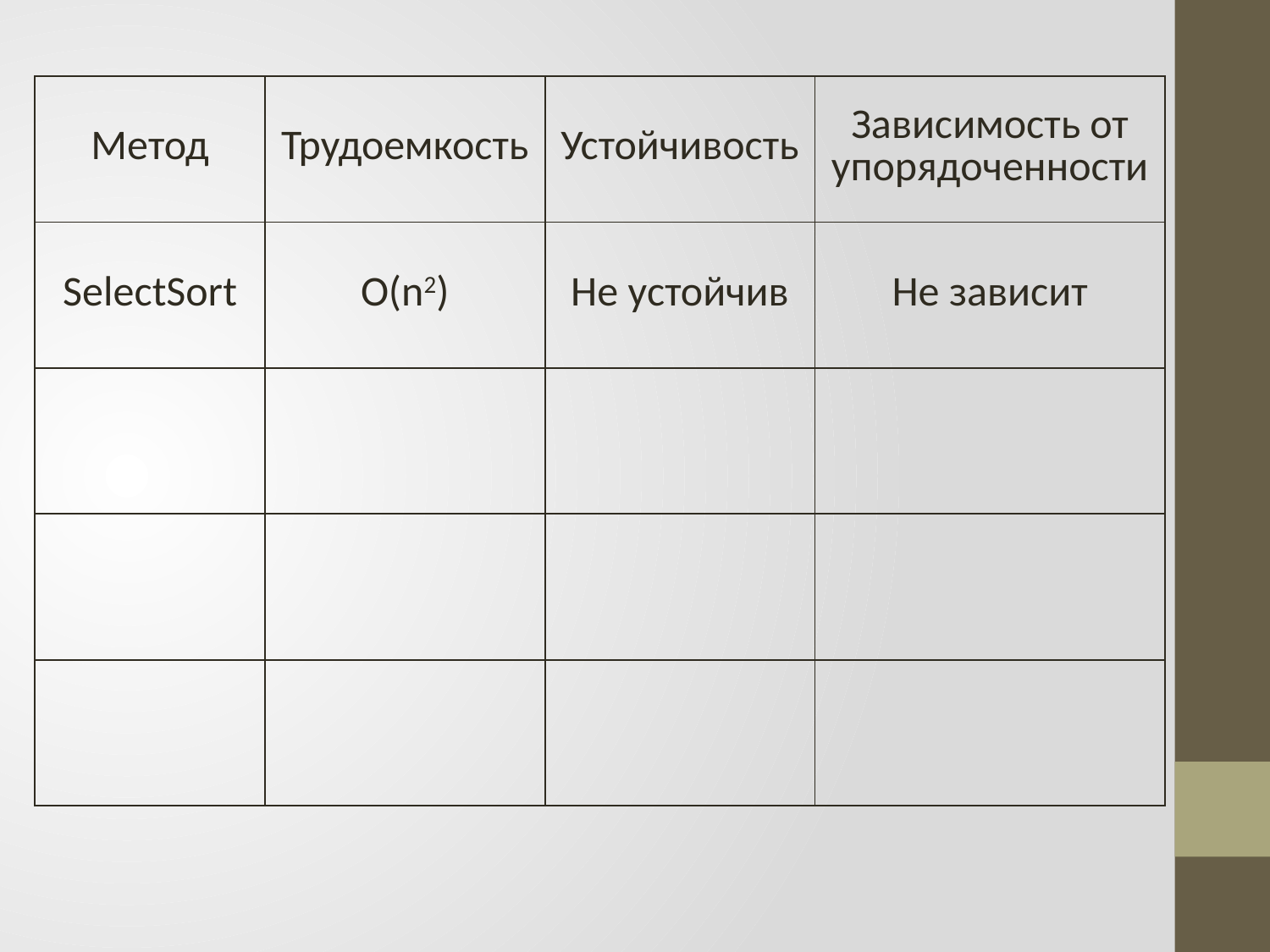

| Метод | Трудоемкость | Устойчивость | Зависимость от упорядоченности |
| --- | --- | --- | --- |
| SelectSort | O(n2) | Не устойчив | Не зависит |
|  |  |  |  |
|  |  |  |  |
|  |  |  |  |